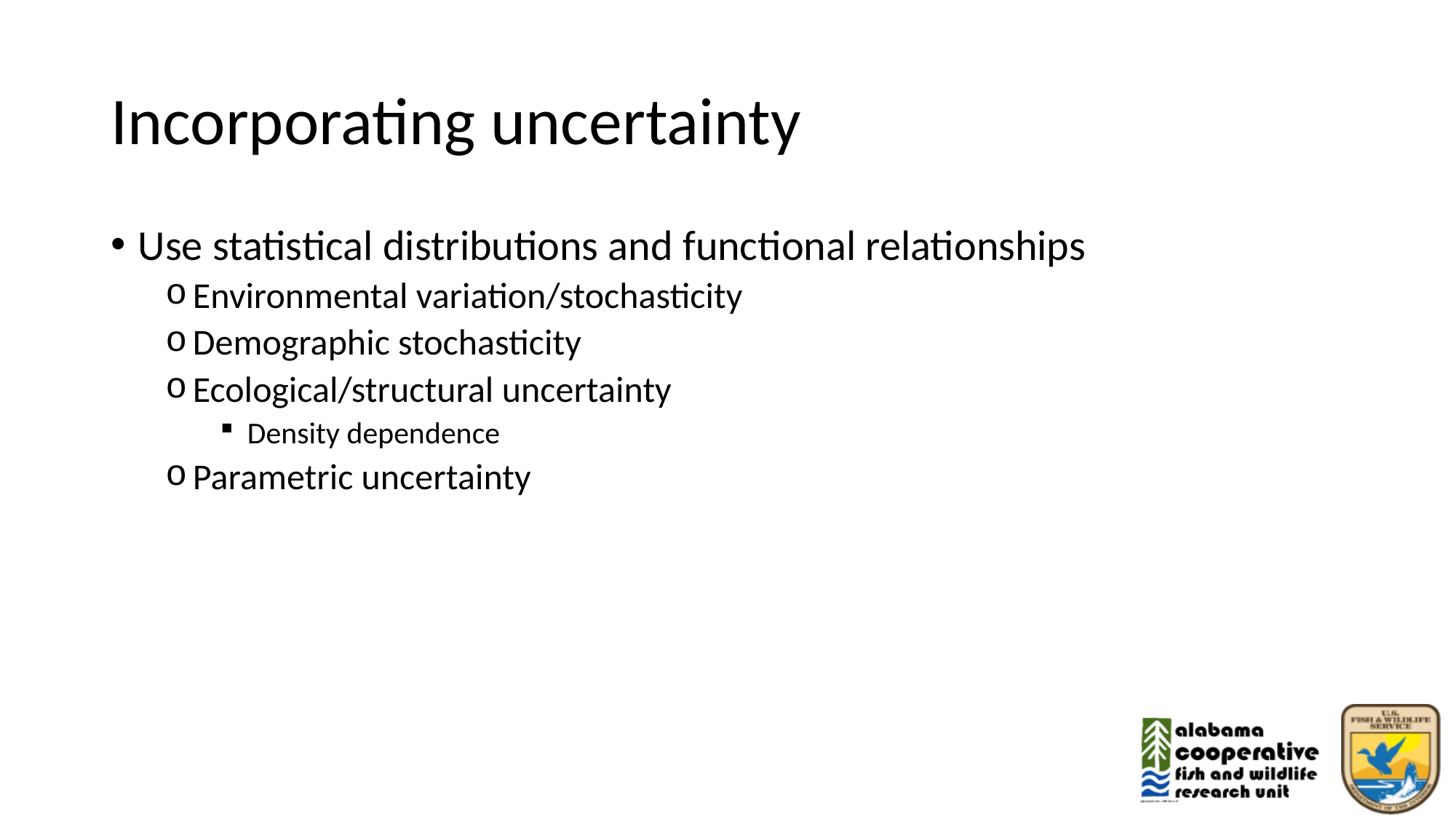

# Incorporating uncertainty
Use statistical distributions and functional relationships
Environmental variation/stochasticity
Demographic stochasticity
Ecological/structural uncertainty
Density dependence
Parametric uncertainty